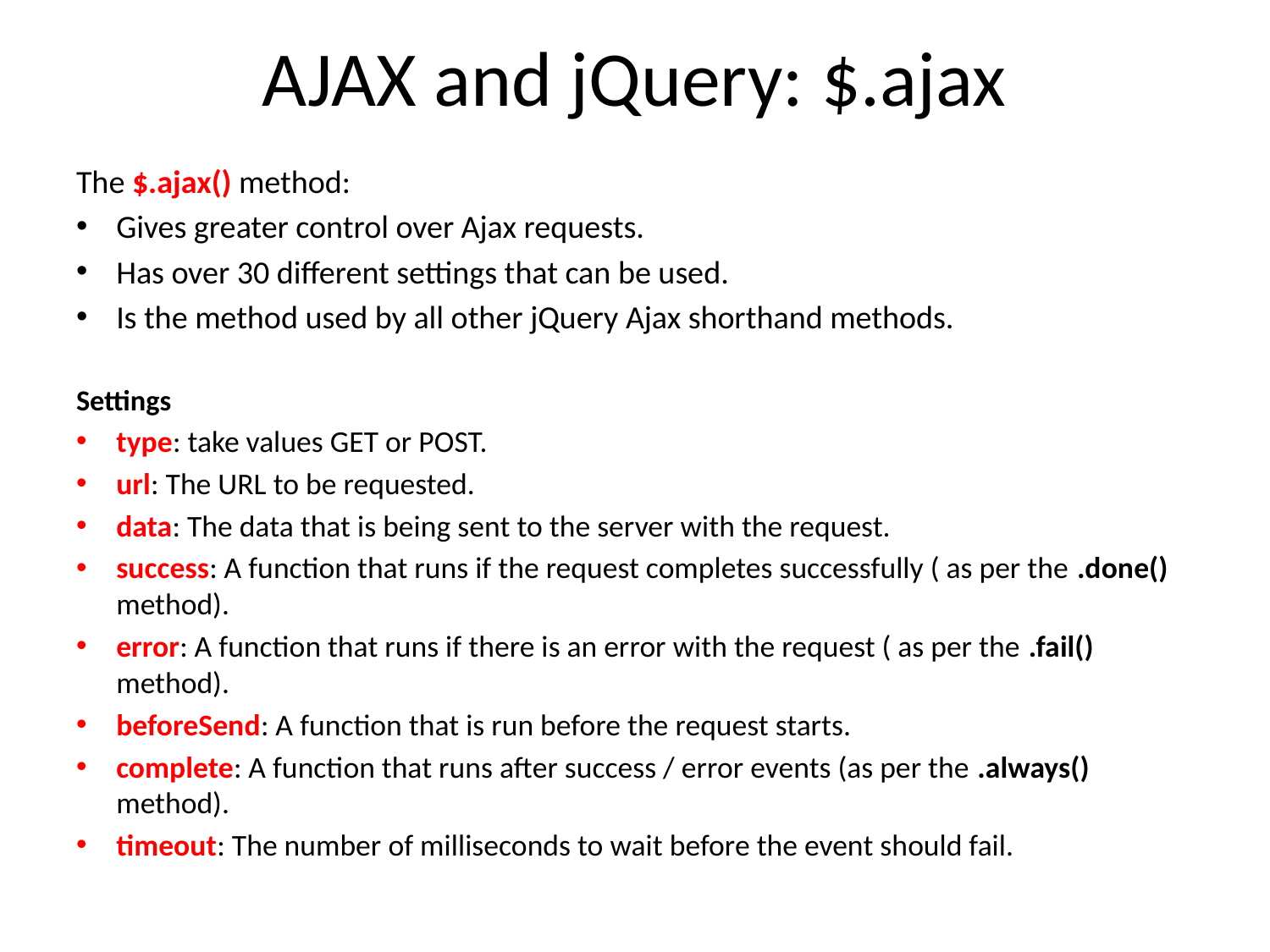

# AJAX and jQuery: $.ajax
The $.ajax() method:
Gives greater control over Ajax requests.
Has over 30 different settings that can be used.
Is the method used by all other jQuery Ajax shorthand methods.

Settings
type: take values GET or POST.
url: The URL to be requested.
data: The data that is being sent to the server with the request.
success: A function that runs if the request completes successfully ( as per the .done() method).
error: A function that runs if there is an error with the request ( as per the .fail() method).
beforeSend: A function that is run before the request starts.
complete: A function that runs after success / error events (as per the .always() method).
timeout: The number of milliseconds to wait before the event should fail.